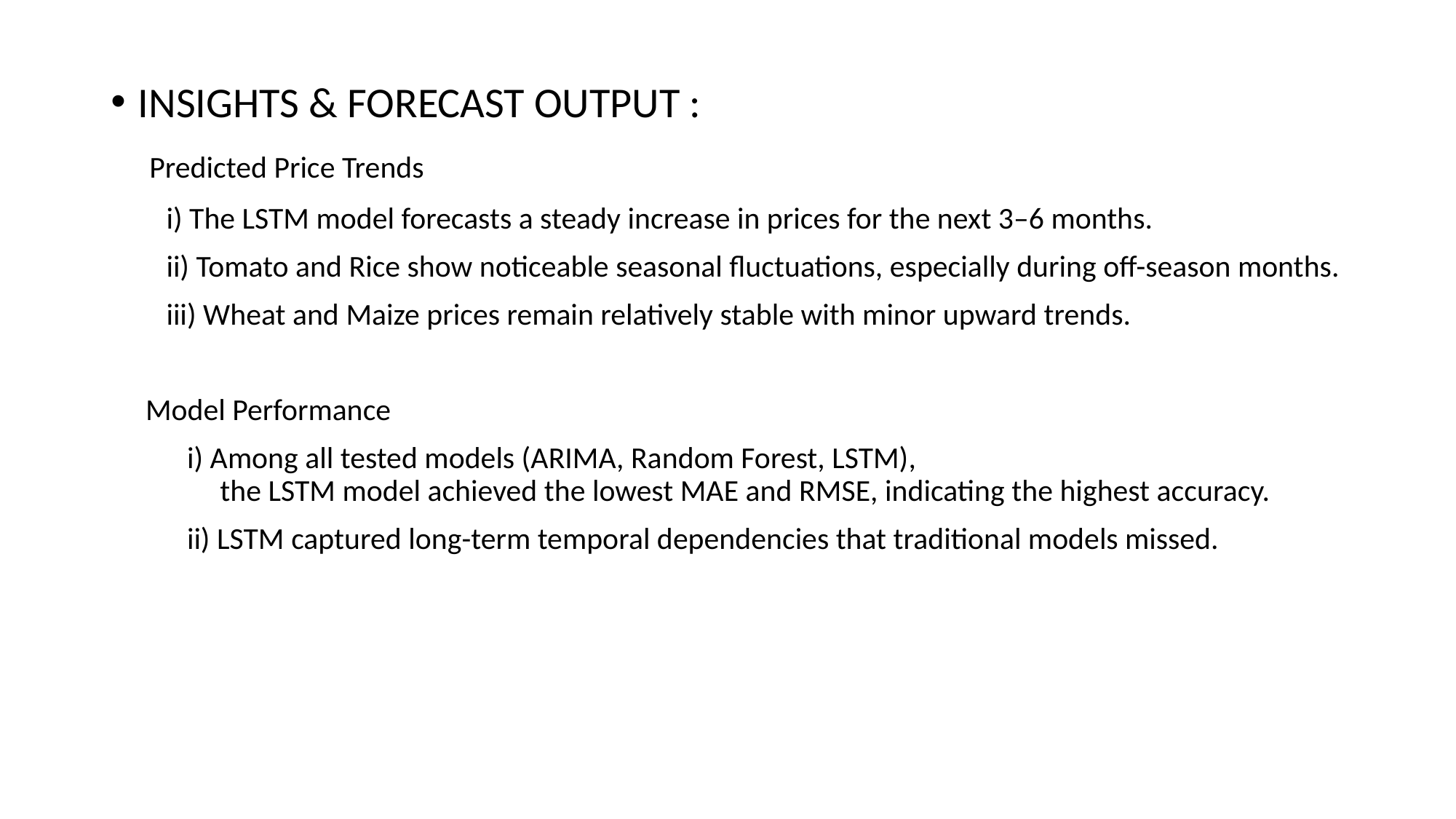

Insights & Forecast Output :
    Predicted Price Trends
        i) The LSTM model forecasts a steady increase in prices for the next 3–6 months.
        ii) Tomato and Rice show noticeable seasonal fluctuations, especially during off-season months.
        iii) Wheat and Maize prices remain relatively stable with minor upward trends.

     Model Performance
           i) Among all tested models (ARIMA, Random Forest, LSTM),
	the LSTM model achieved the lowest MAE and RMSE, indicating the highest accuracy.
           ii) LSTM captured long-term temporal dependencies that traditional models missed.